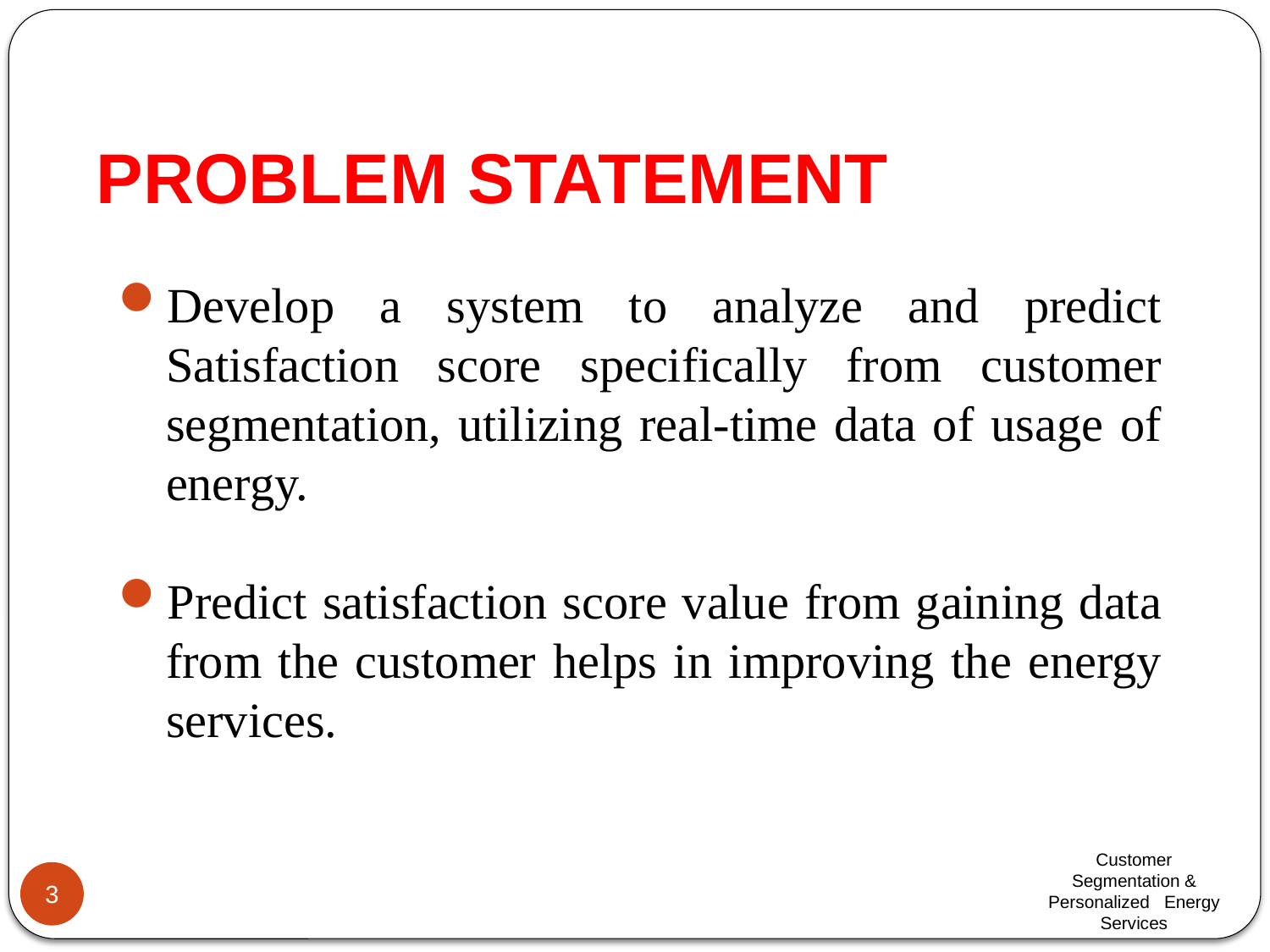

# PROBLEM STATEMENT

Develop a system to analyze and predict Satisfaction score specifically from customer segmentation, utilizing real-time data of usage of energy.

Predict satisfaction score value from gaining data from the customer helps in improving the energy services.

Customer Segmentation & Personalized   Energy Services
3